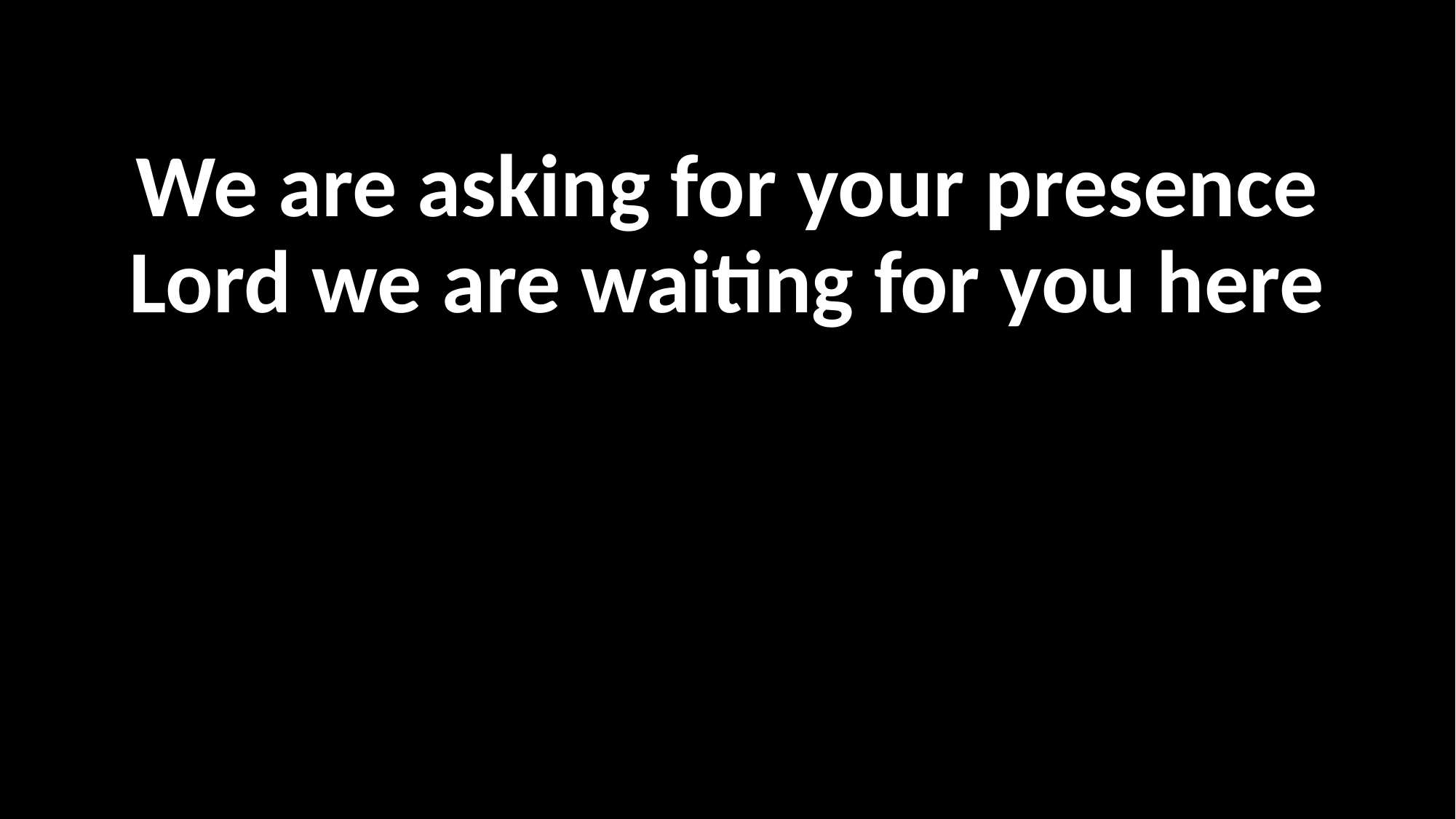

We are asking for your presence
Lord we are waiting for you here